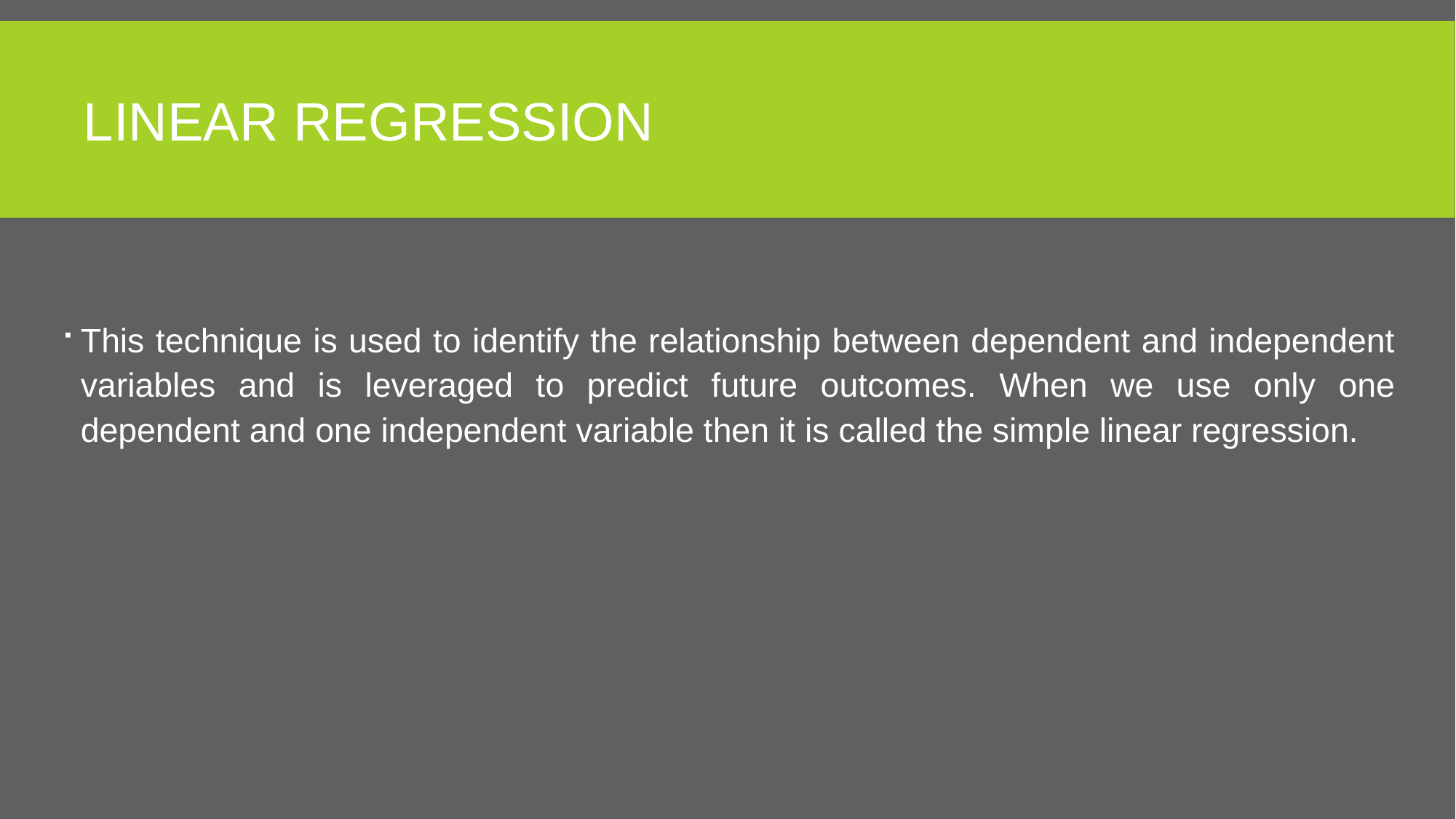

# LINEAR REGRESSION
This technique is used to identify the relationship between dependent and independent variables and is leveraged to predict future outcomes. When we use only one dependent and one independent variable then it is called the simple linear regression.